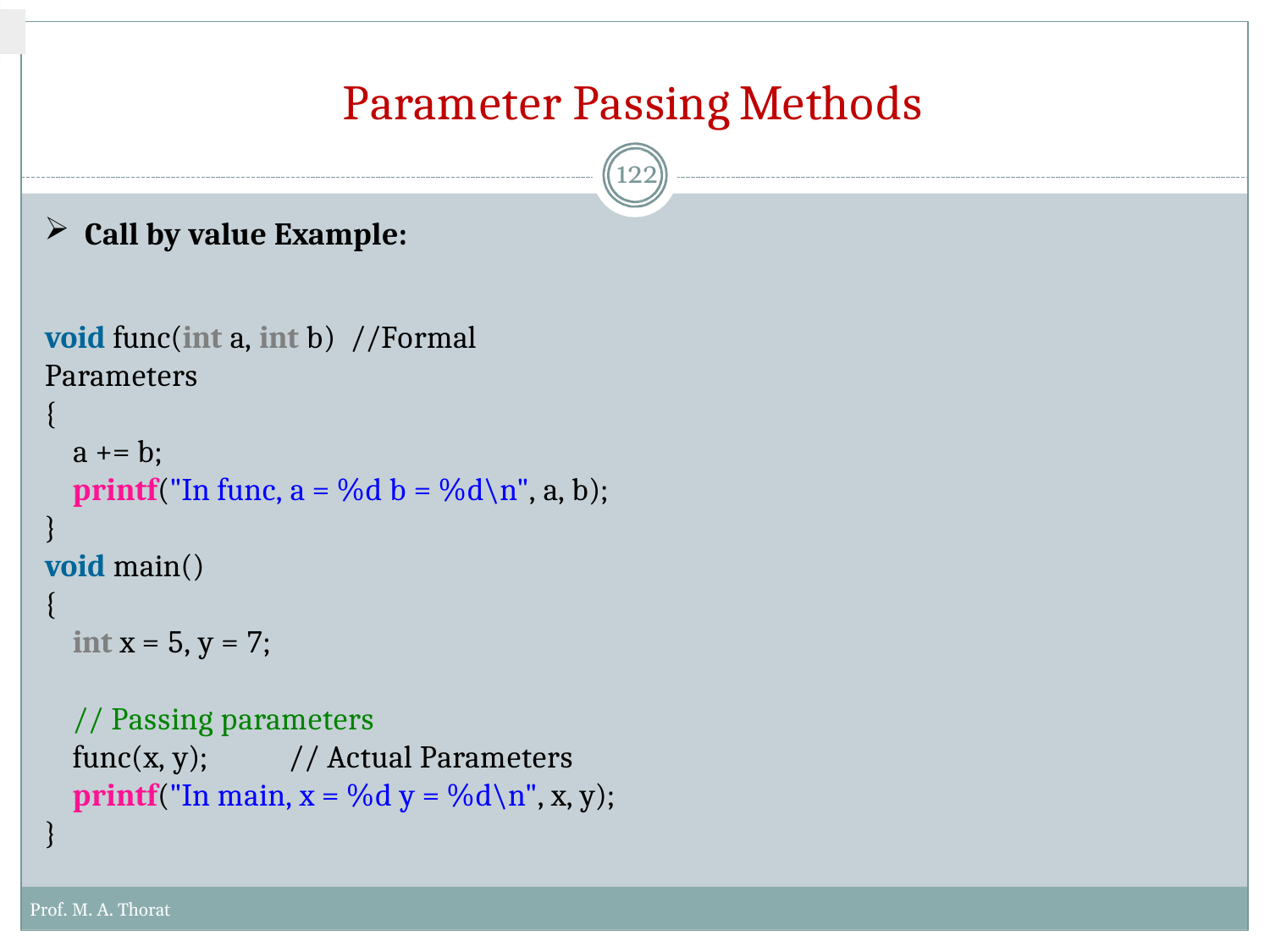

# Parameter Passing Methods
122
Call by value Example:

void func(int a, int b) //Formal Parameters
{
a += b;
printf("In func, a = %d b = %d\n", a, b);
}
void main()
{
int x = 5, y = 7;

// Passing parameters
func(x, y);	// Actual Parameters
printf("In main, x = %d y = %d\n", x, y);
}
Prof. M. A. Thorat